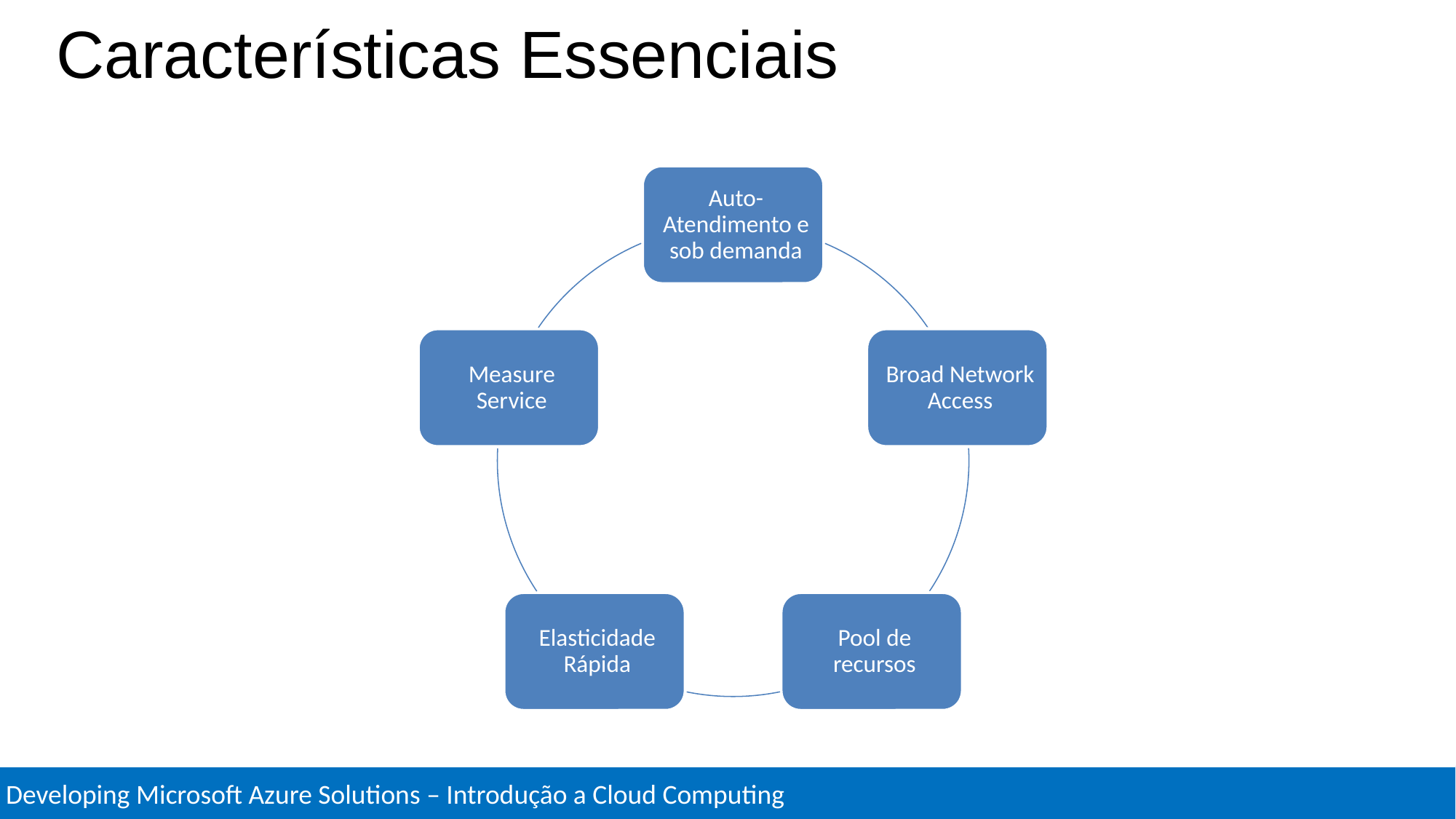

# Características Essenciais
Auto-Atendimento e sob demanda
Broad Network Access
Pool de recursos
Elasticidade Rápida
Measure Service